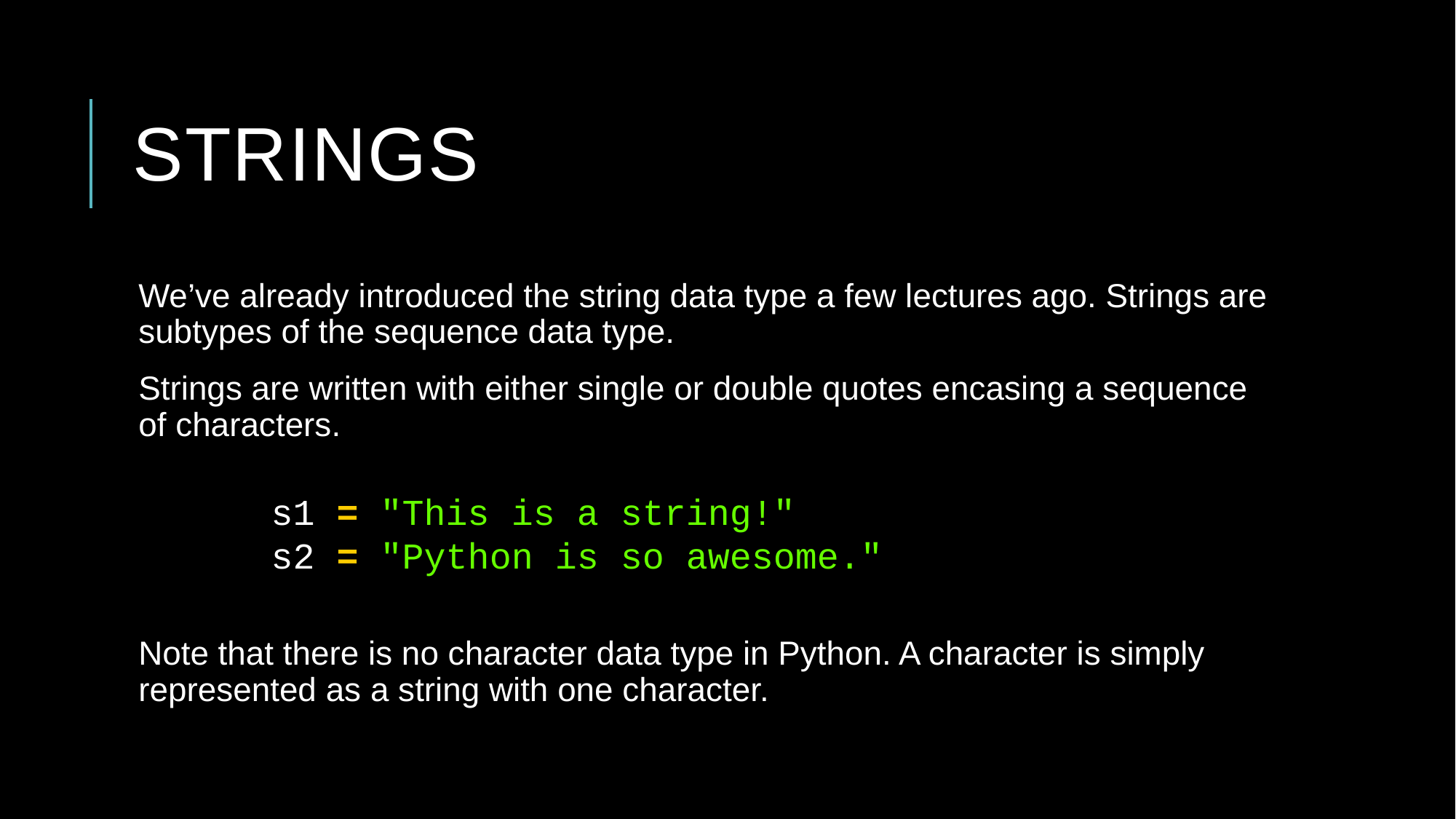

# Strings
We’ve already introduced the string data type a few lectures ago. Strings are subtypes of the sequence data type.
Strings are written with either single or double quotes encasing a sequence of characters.

Note that there is no character data type in Python. A character is simply represented as a string with one character.
s1 = "This is a string!"
s2 = "Python is so awesome."